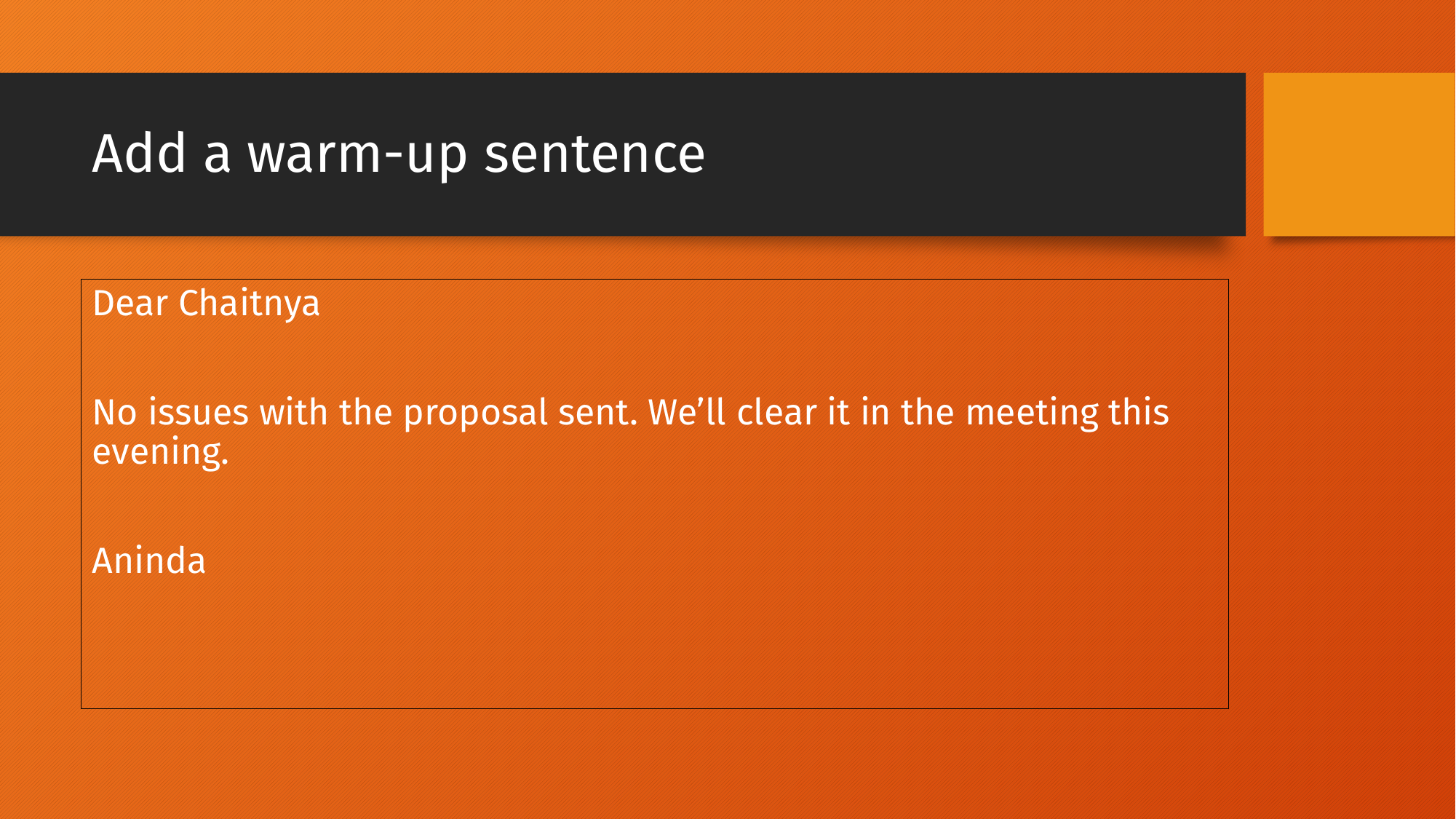

# Add a warm-up sentence
Dear Chaitnya

No issues with the proposal sent. We’ll clear it in the meeting this evening.

Aninda